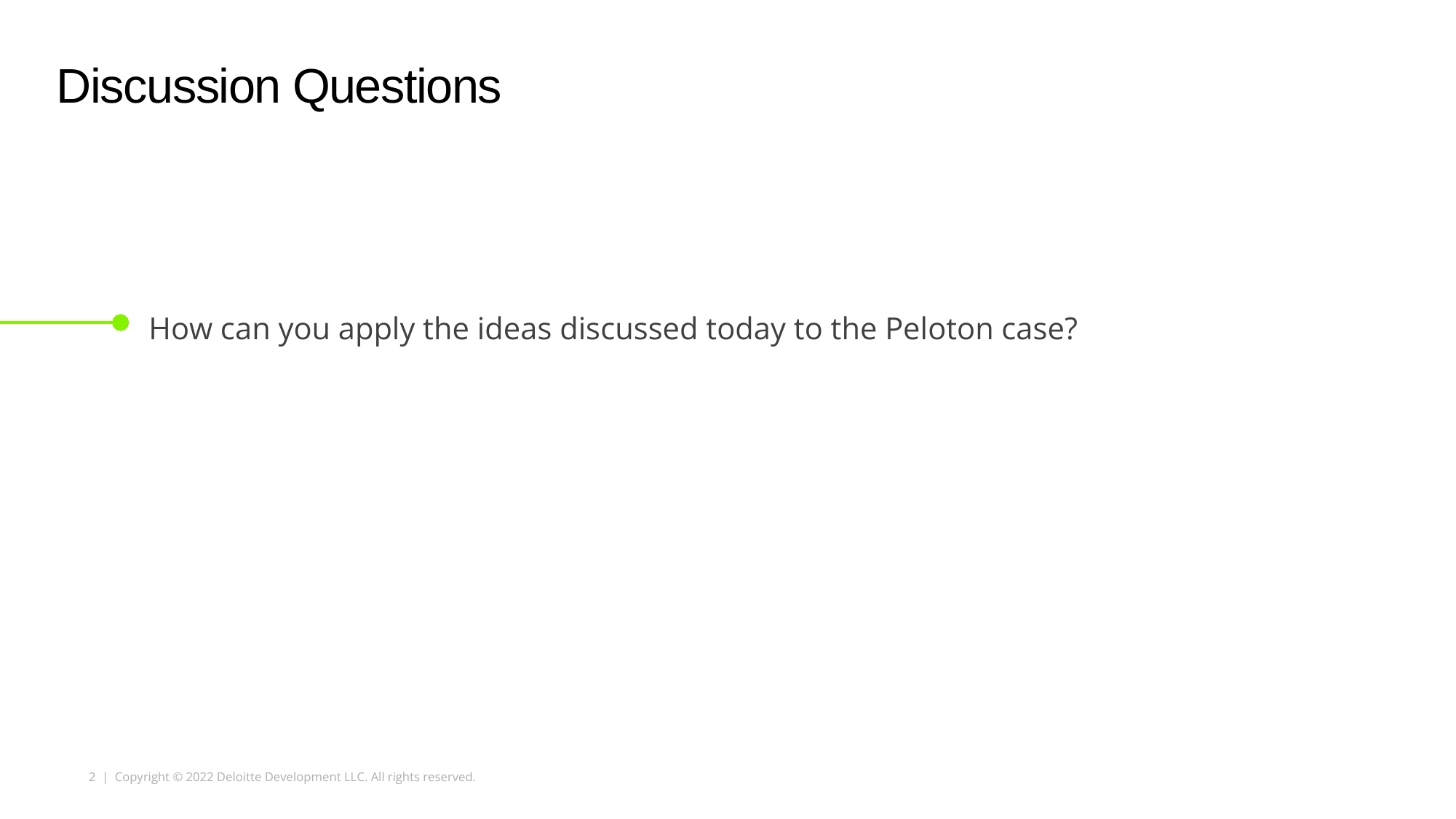

# Discussion Questions
How can you apply the ideas discussed today to the Peloton case?